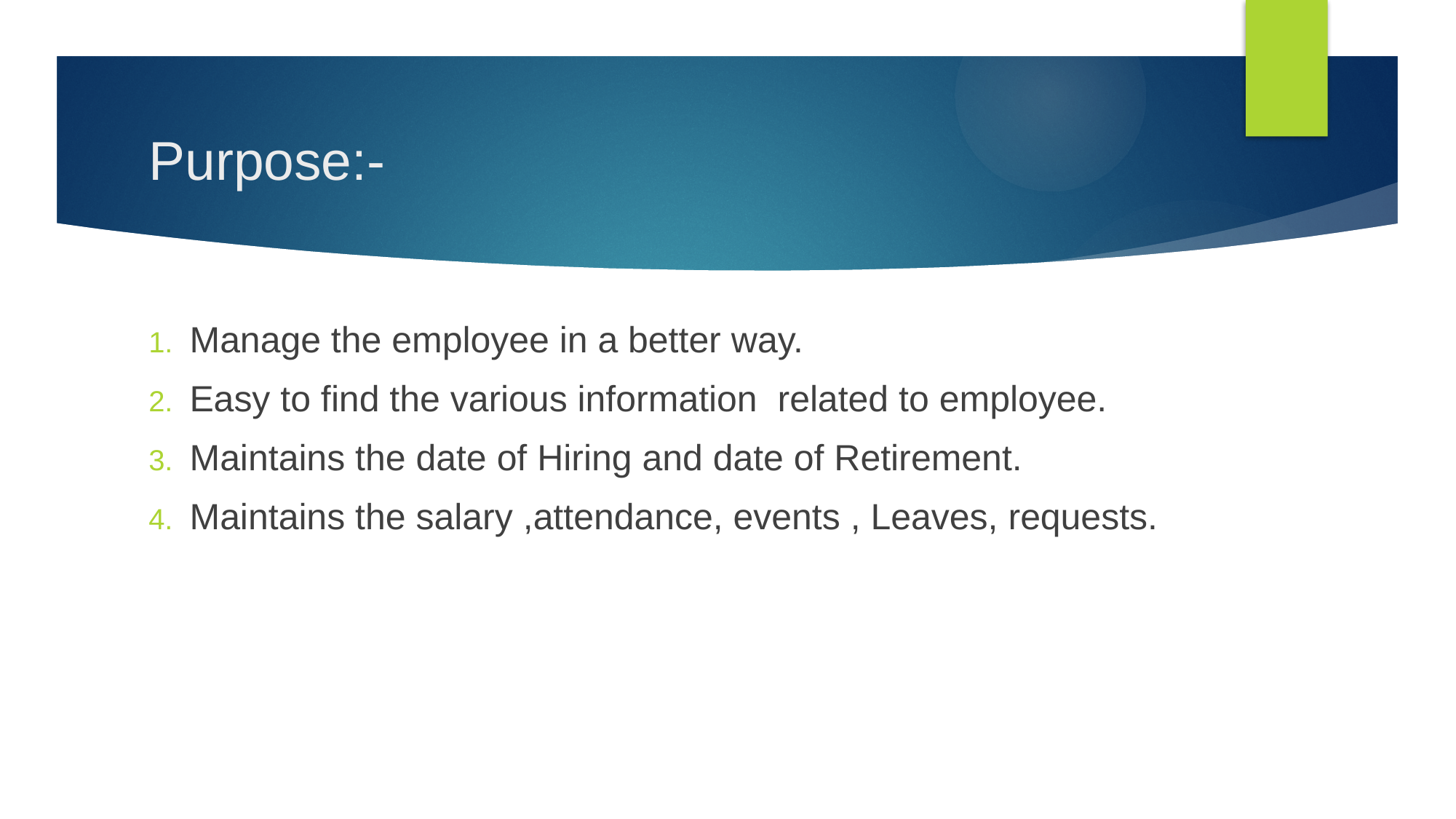

# Purpose:-
Manage the employee in a better way.
Easy to find the various information  related to employee.
Maintains the date of Hiring and date of Retirement.
Maintains the salary ,attendance, events , Leaves, requests.